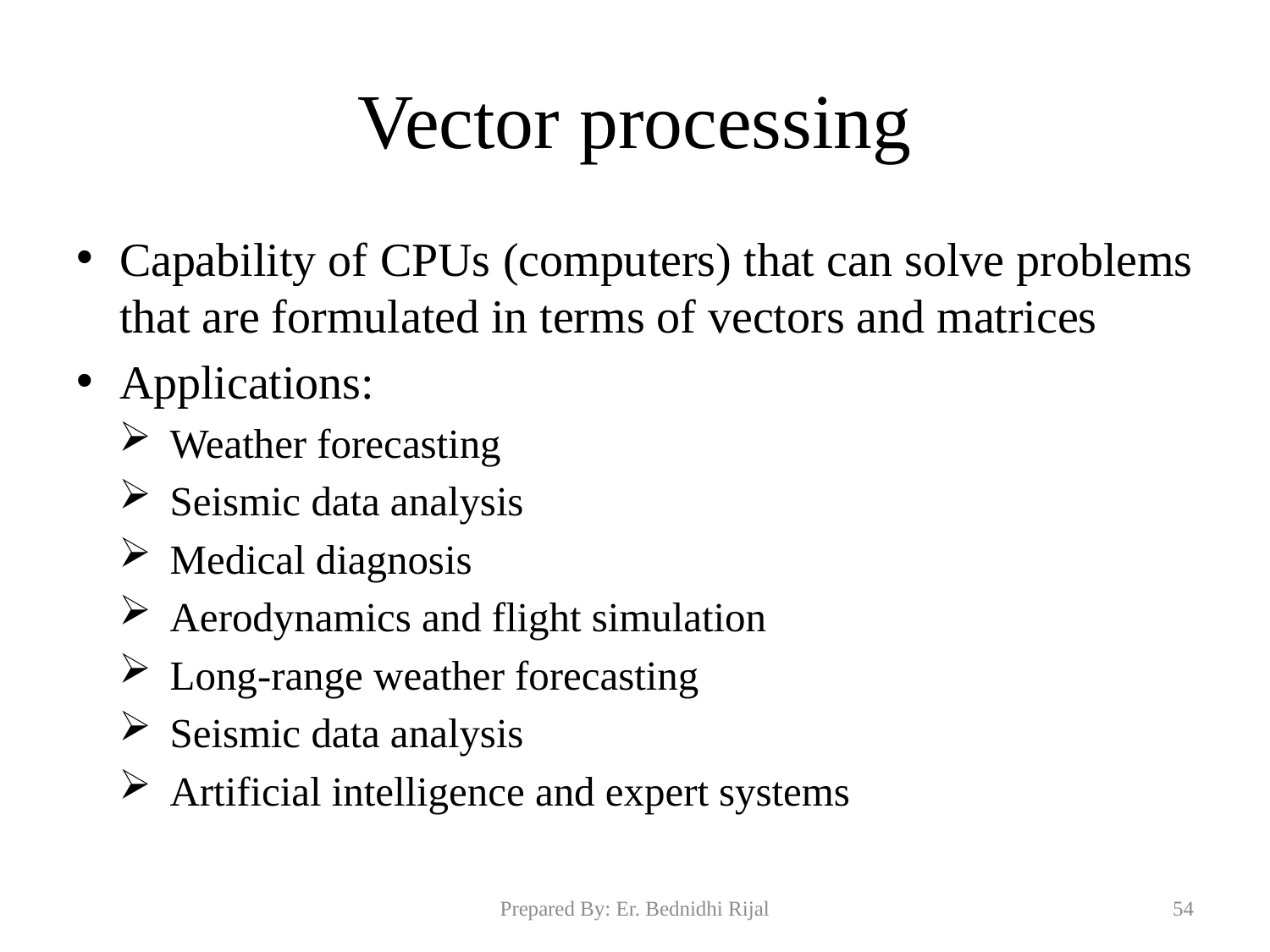

# Vector processing
Capability of CPUs (computers) that can solve problems that are formulated in terms of vectors and matrices
Applications:
Weather forecasting
Seismic data analysis
Medical diagnosis
Aerodynamics and flight simulation
Long-range weather forecasting
Seismic data analysis
Artificial intelligence and expert systems
Prepared By: Er. Bednidhi Rijal
54